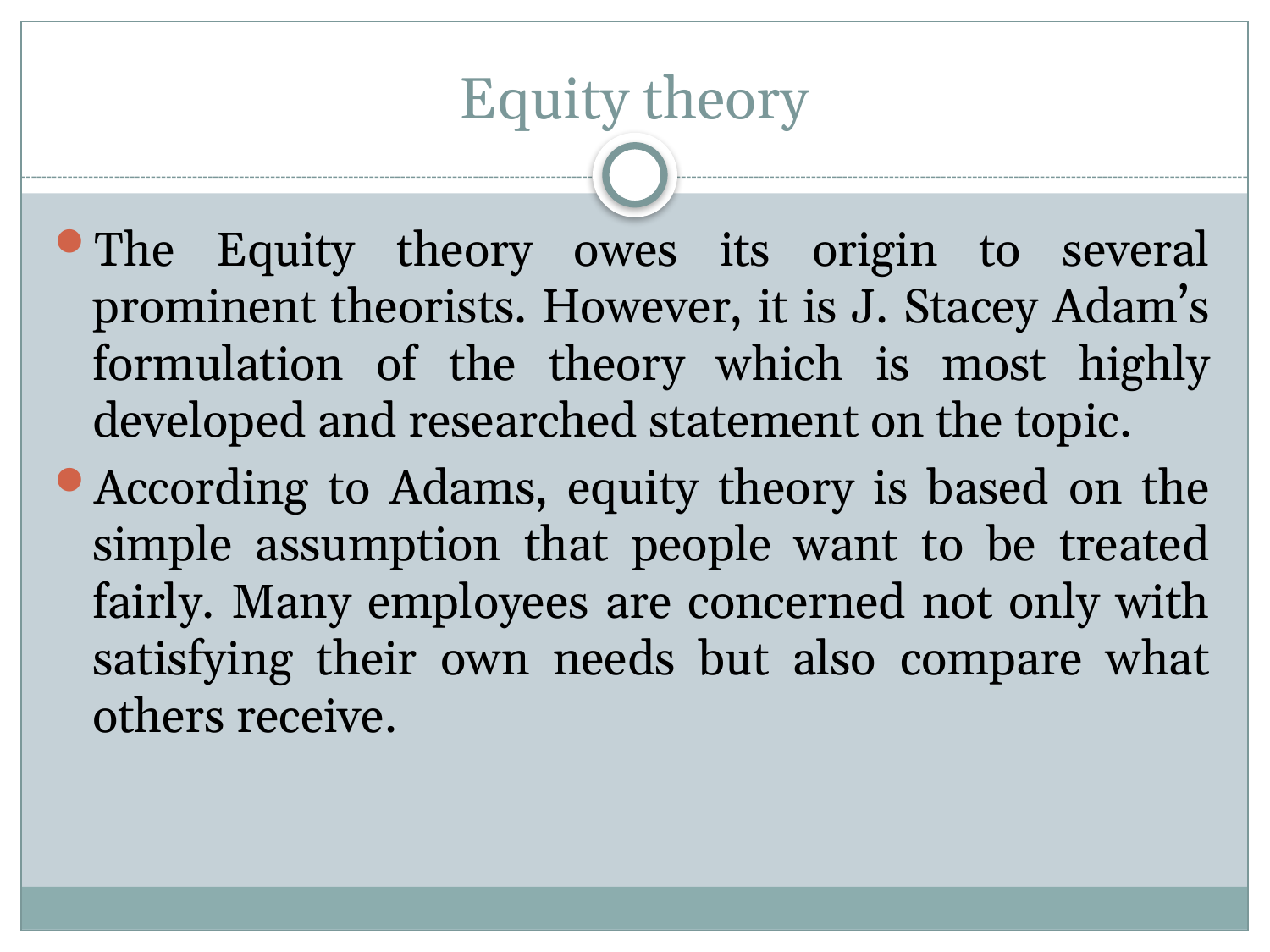

# Equity theory
The Equity theory owes its origin to several prominent theorists. However, it is J. Stacey Adam’s formulation of the theory which is most highly developed and researched statement on the topic.
According to Adams, equity theory is based on the simple assumption that people want to be treated fairly. Many employees are concerned not only with satisfying their own needs but also compare what others receive.